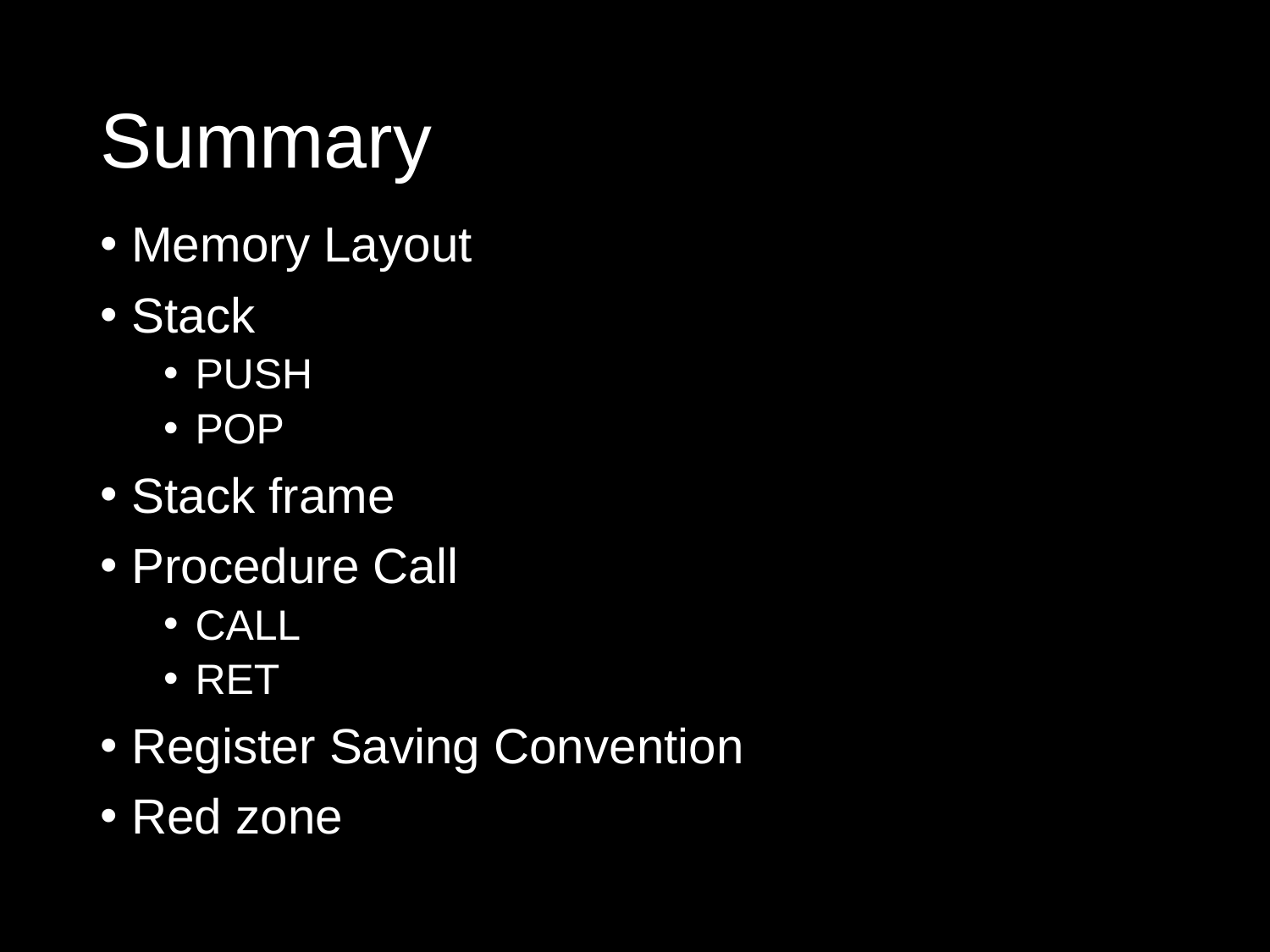

# Summary
Memory Layout
Stack
PUSH
POP
Stack frame
Procedure Call
CALL
RET
Register Saving Convention
Red zone